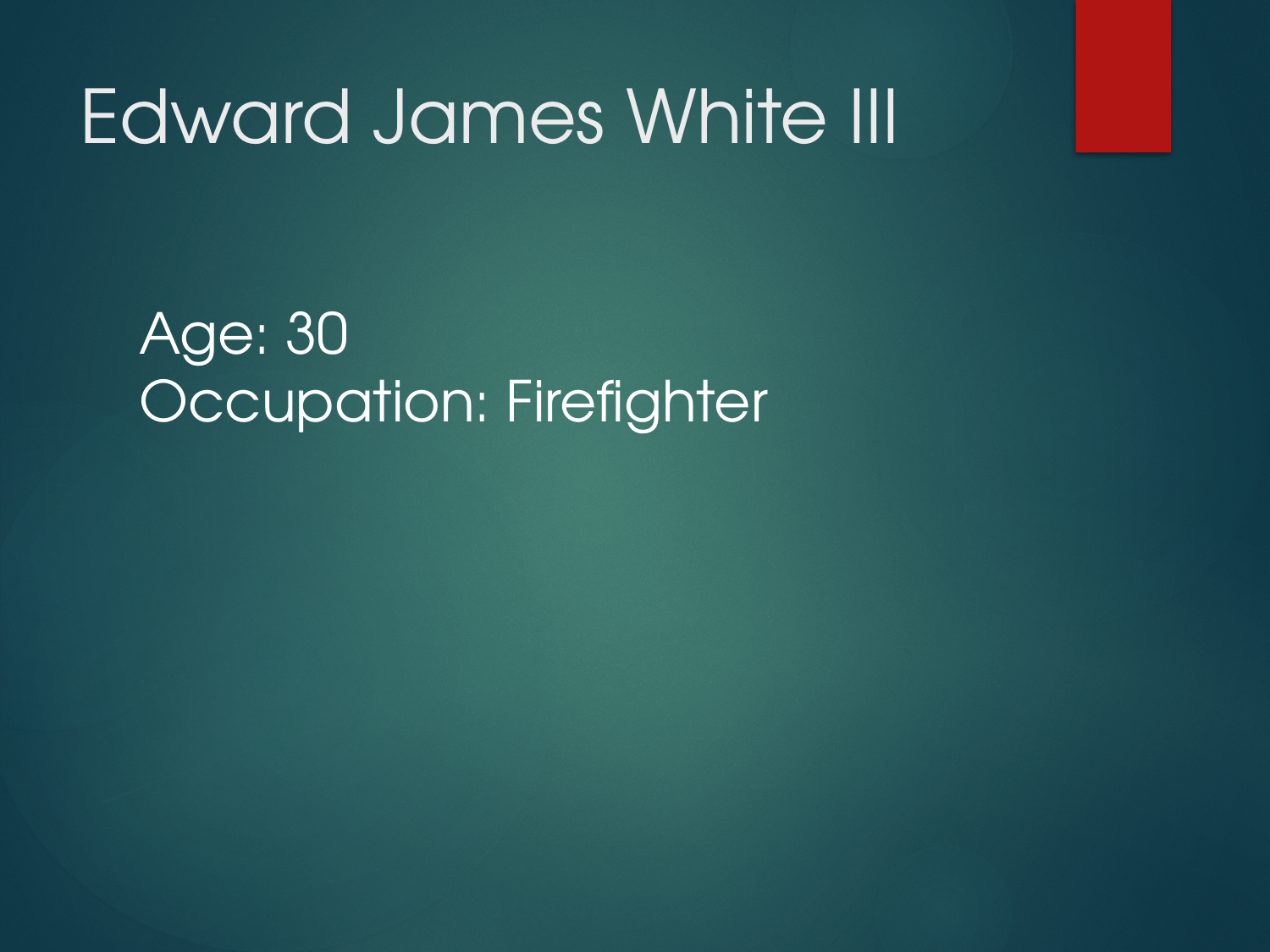

# Edward James White III

Age: 30
Occupation: Firefighter